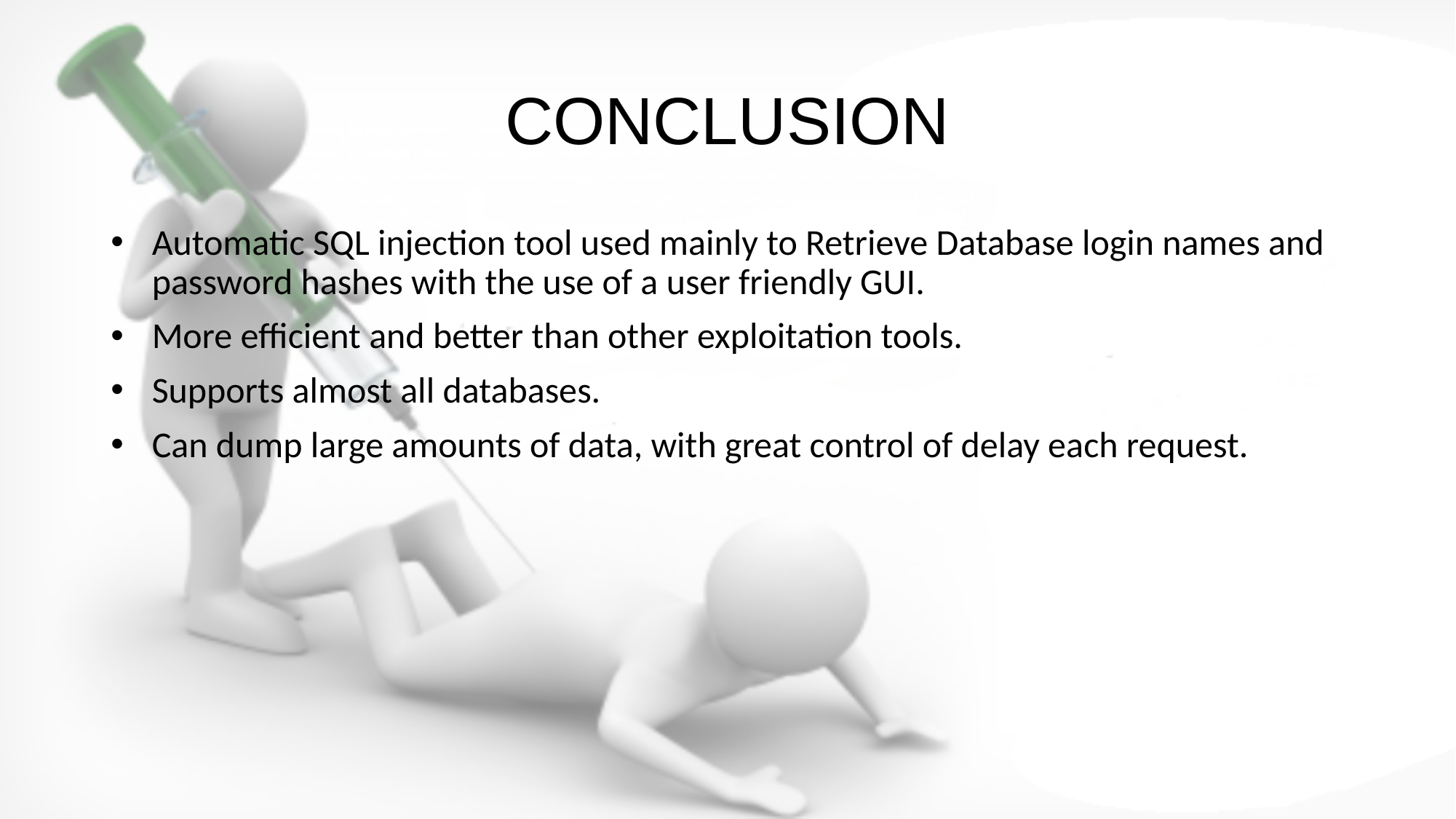

# CONCLUSION
Automatic SQL injection tool used mainly to Retrieve Database login names and password hashes with the use of a user friendly GUI.
More efficient and better than other exploitation tools.
Supports almost all databases.
Can dump large amounts of data, with great control of delay each request.